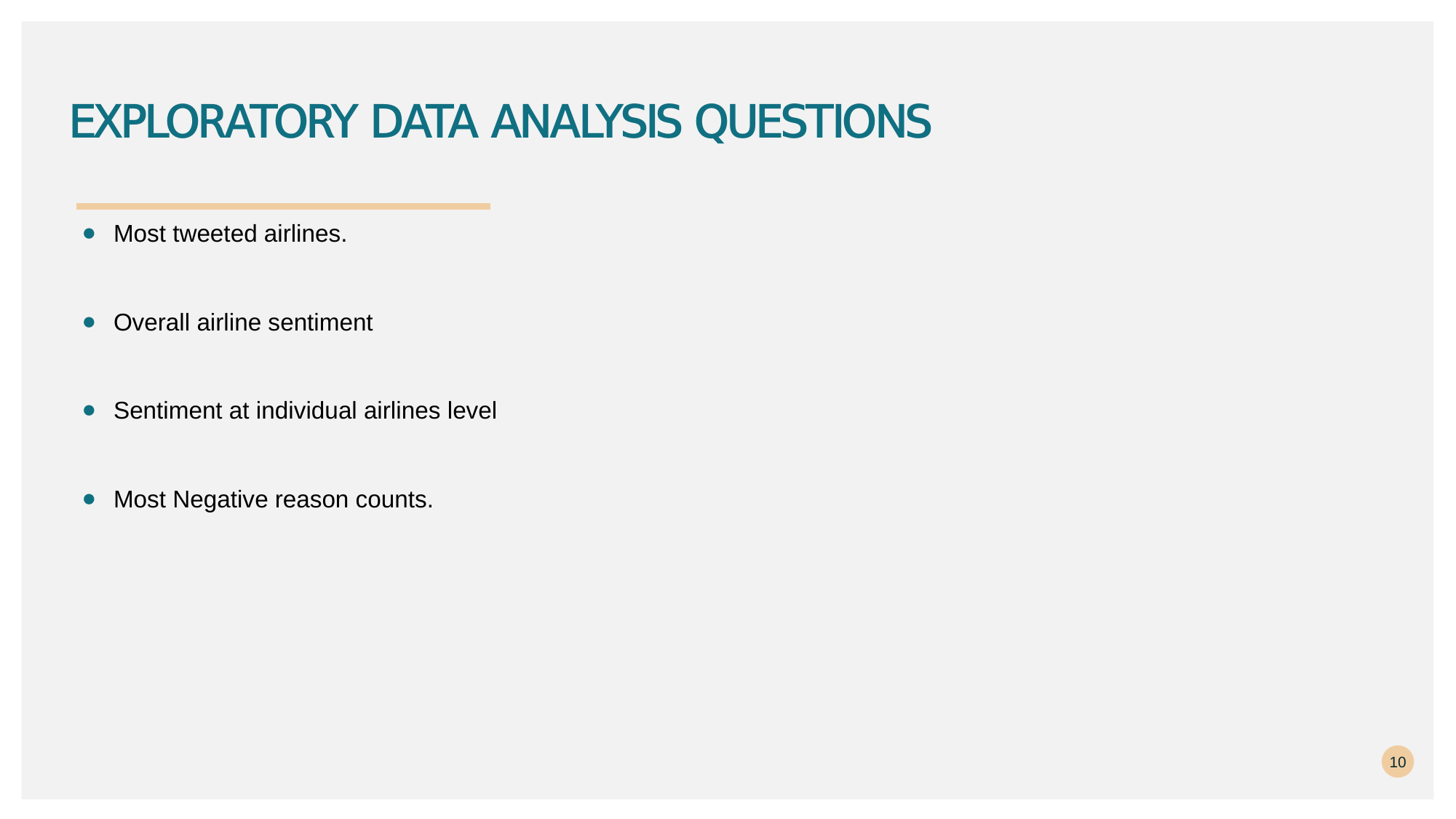

# Exploratory Data Analysis Questions

Most tweeted airlines.

Overall airline sentiment

Sentiment at individual airlines level

Most Negative reason counts.
10